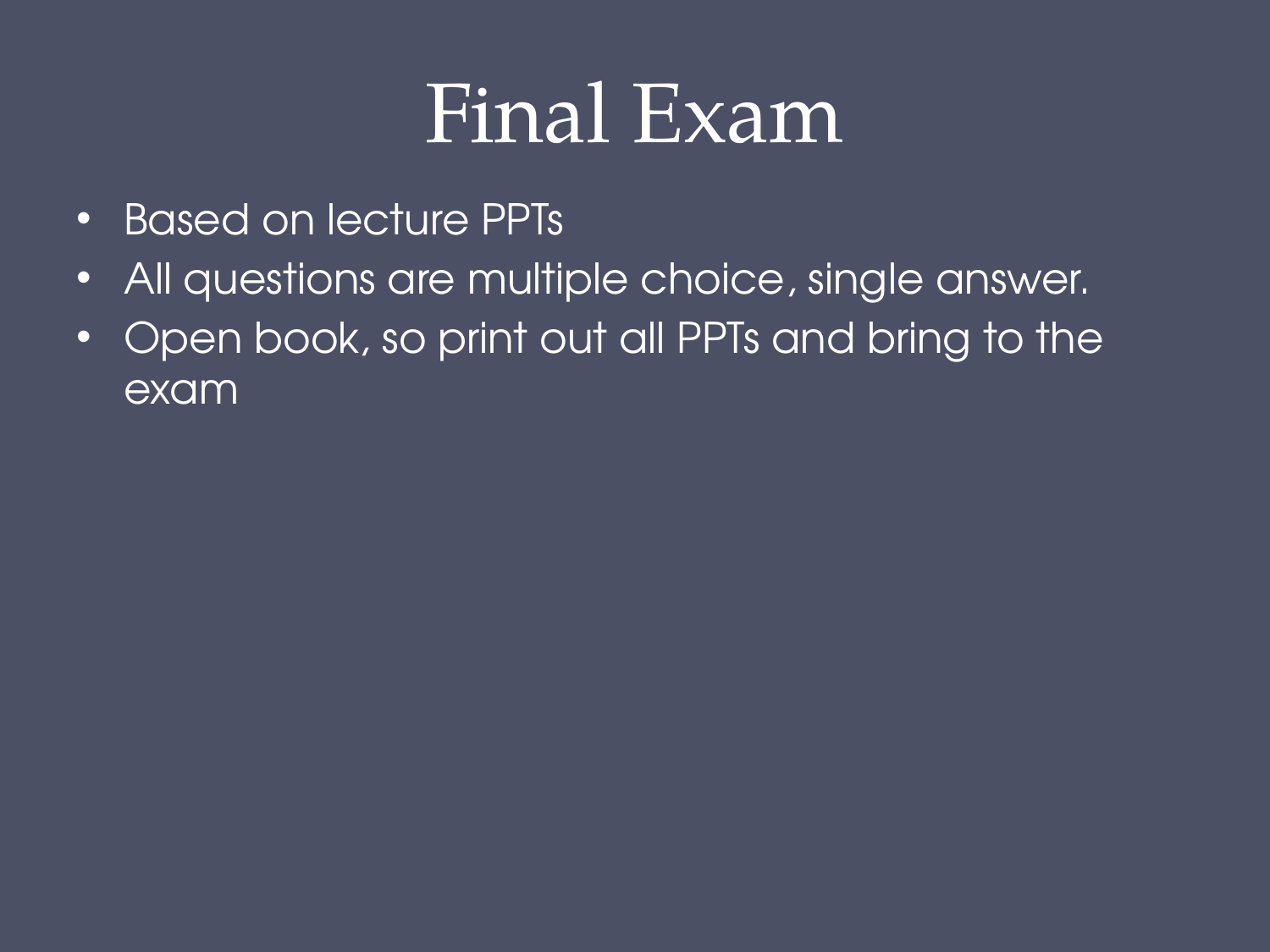

# Final Exam
Based on lecture PPTs
All questions are multiple choice, single answer.
Open book, so print out all PPTs and bring to the exam